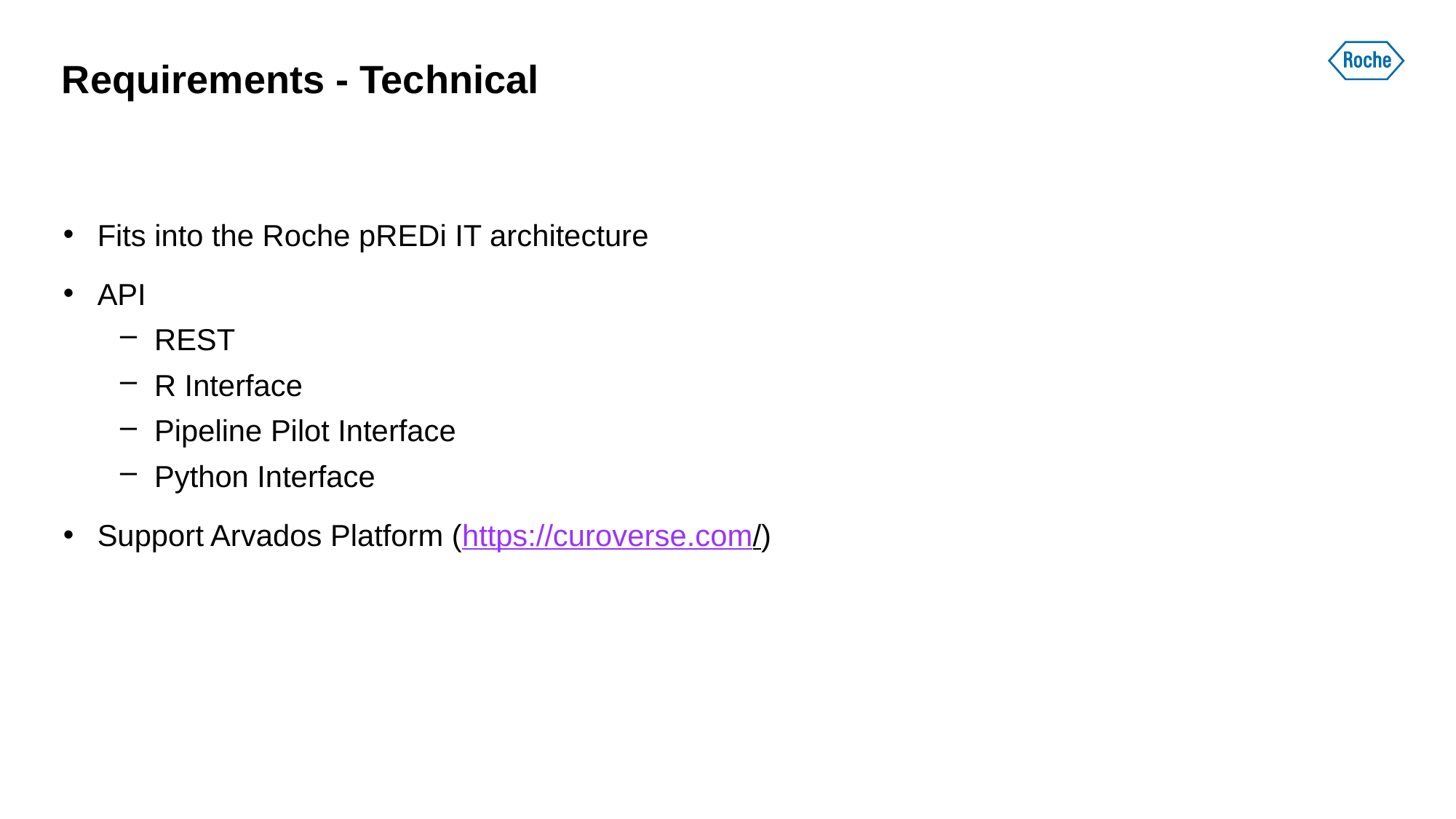

# Requirements - Technical
Fits into the Roche pREDi IT architecture
API
REST
R Interface
Pipeline Pilot Interface
Python Interface
Support Arvados Platform (https://curoverse.com/)